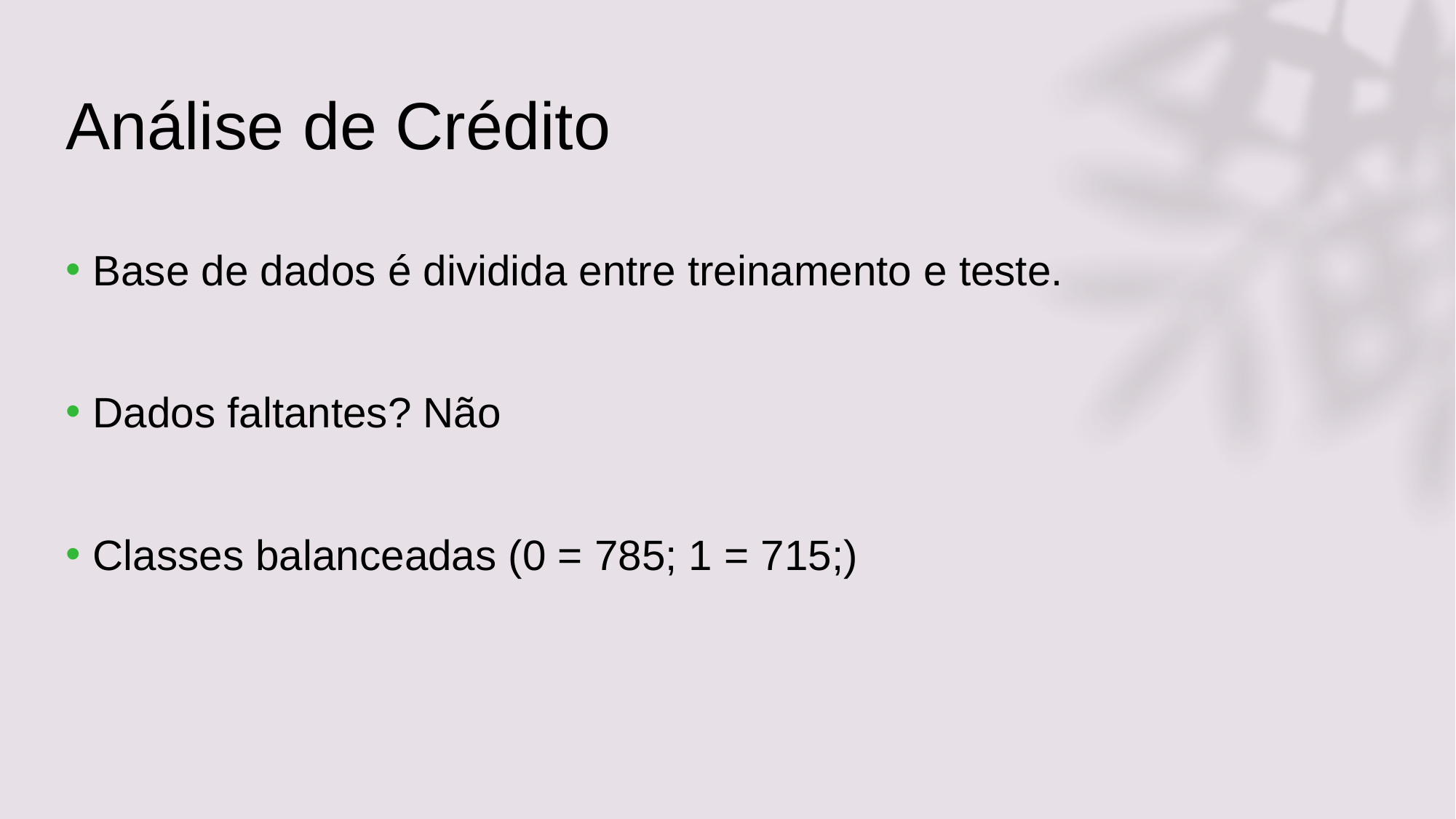

# Análise de Crédito
Base de dados é dividida entre treinamento e teste.

Dados faltantes? Não

Classes balanceadas (0 = 785; 1 = 715;)